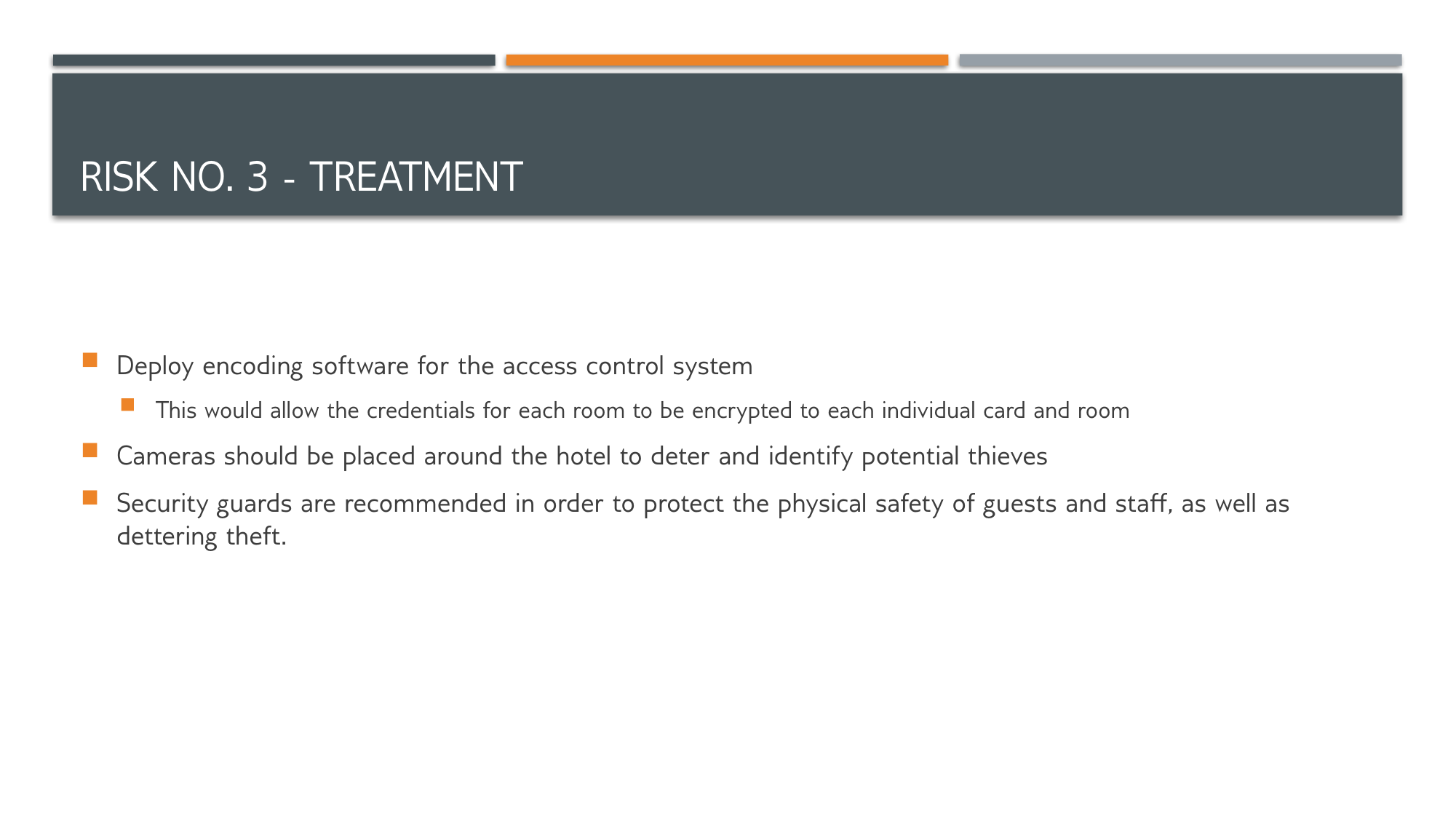

# RISK NO. 3 - TREATMENT

Deploy encoding software for the access control system
This would allow the credentials for each room to be encrypted to each individual card and room
Cameras should be placed around the hotel to deter and identify potential thieves
Security guards are recommended in order to protect the physical safety of guests and staff, as well as dettering theft.